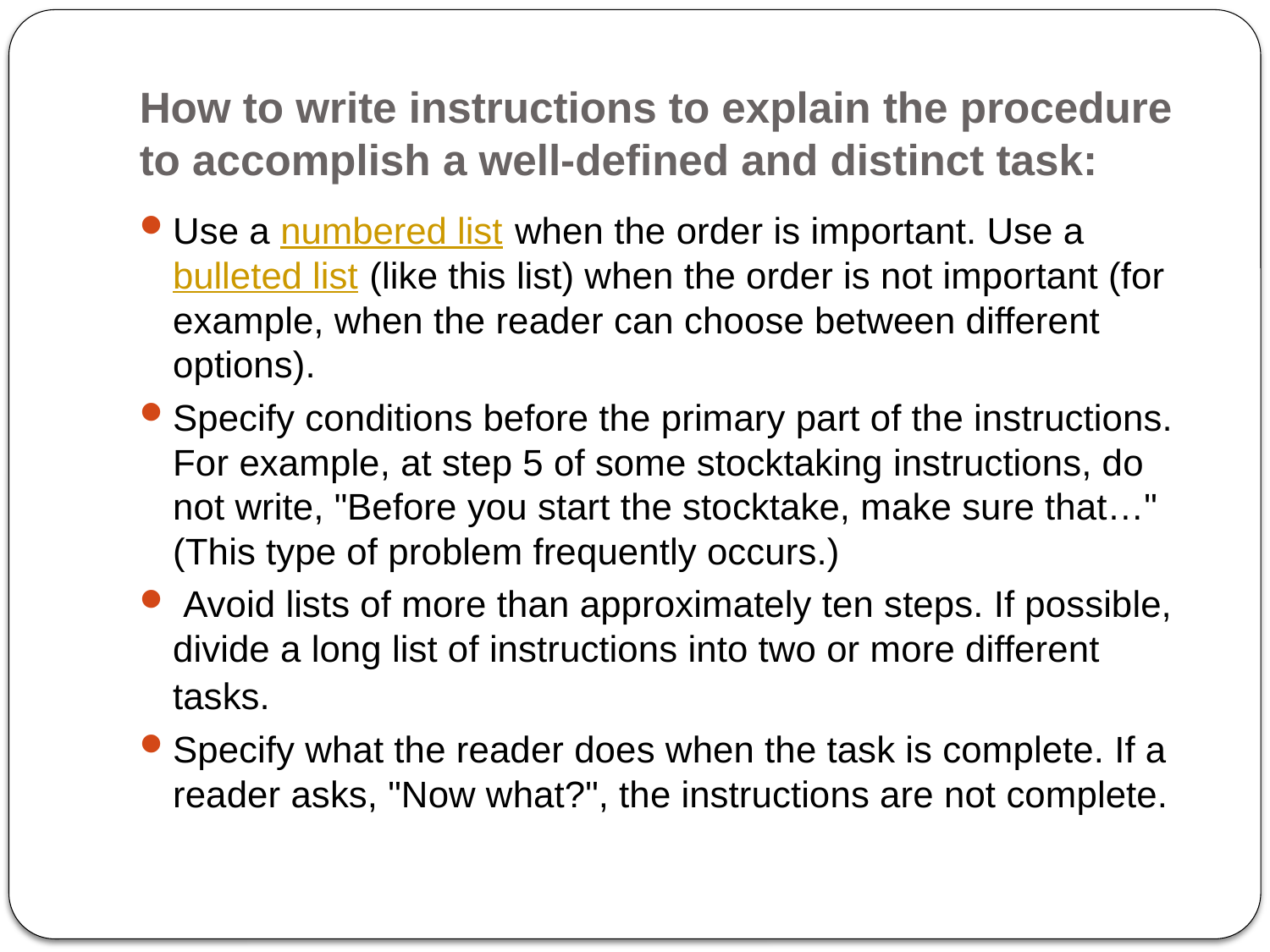

# How to write instructions to explain the procedure to accomplish a well-defined and distinct task:
Use a numbered list when the order is important. Use a bulleted list (like this list) when the order is not important (for example, when the reader can choose between different options).
Specify conditions before the primary part of the instructions. For example, at step 5 of some stocktaking instructions, do not write, "Before you start the stocktake, make sure that…" (This type of problem frequently occurs.)
 Avoid lists of more than approximately ten steps. If possible, divide a long list of instructions into two or more different tasks.
Specify what the reader does when the task is complete. If a reader asks, "Now what?", the instructions are not complete.